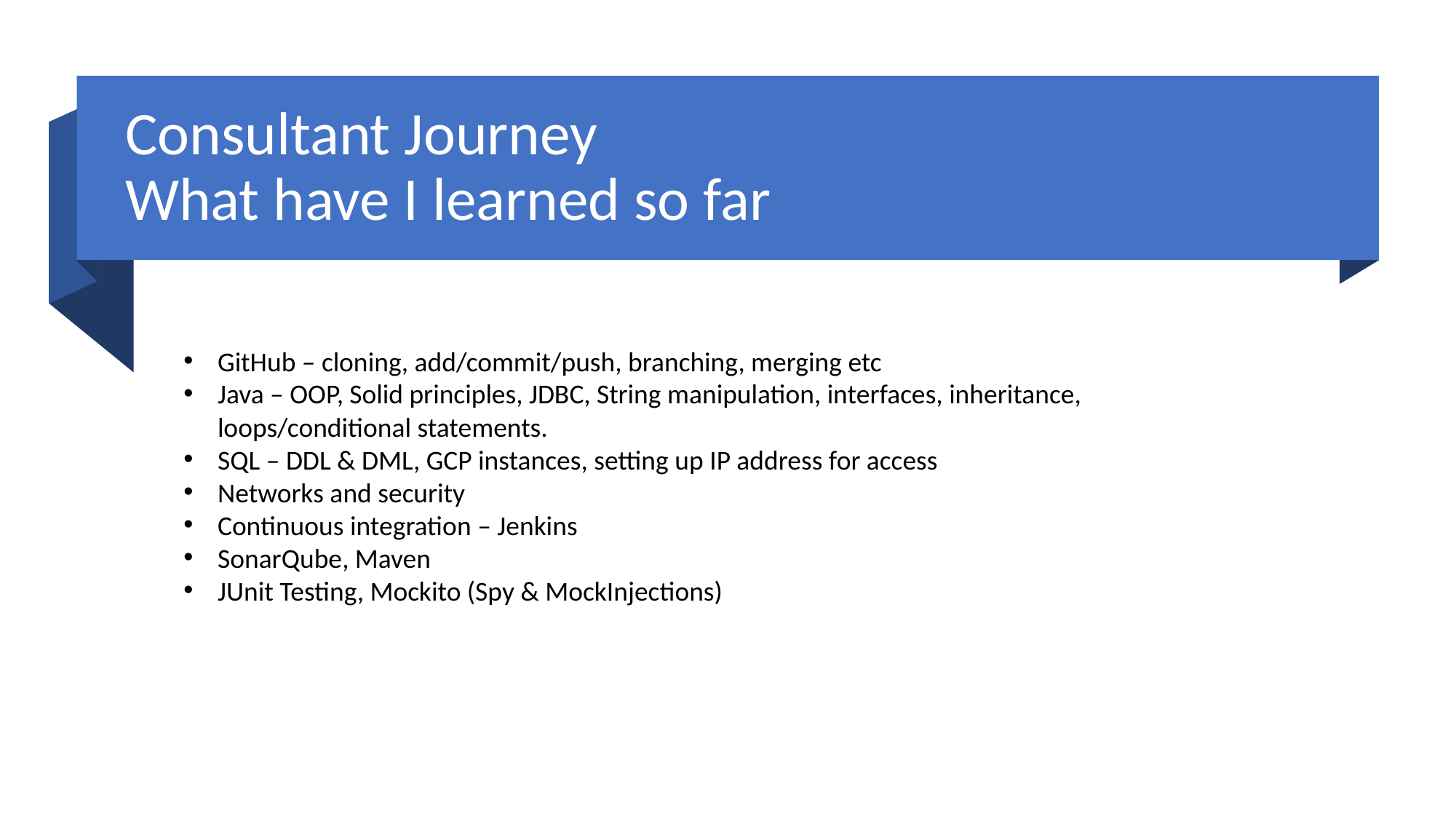

# Consultant Journey What have I learned so far

GitHub – cloning, add/commit/push, branching, merging etc
Java – OOP, Solid principles, JDBC, String manipulation, interfaces, inheritance, loops/conditional statements.
SQL – DDL & DML, GCP instances, setting up IP address for access
Networks and security
Continuous integration – Jenkins
SonarQube, Maven
JUnit Testing, Mockito (Spy & MockInjections)